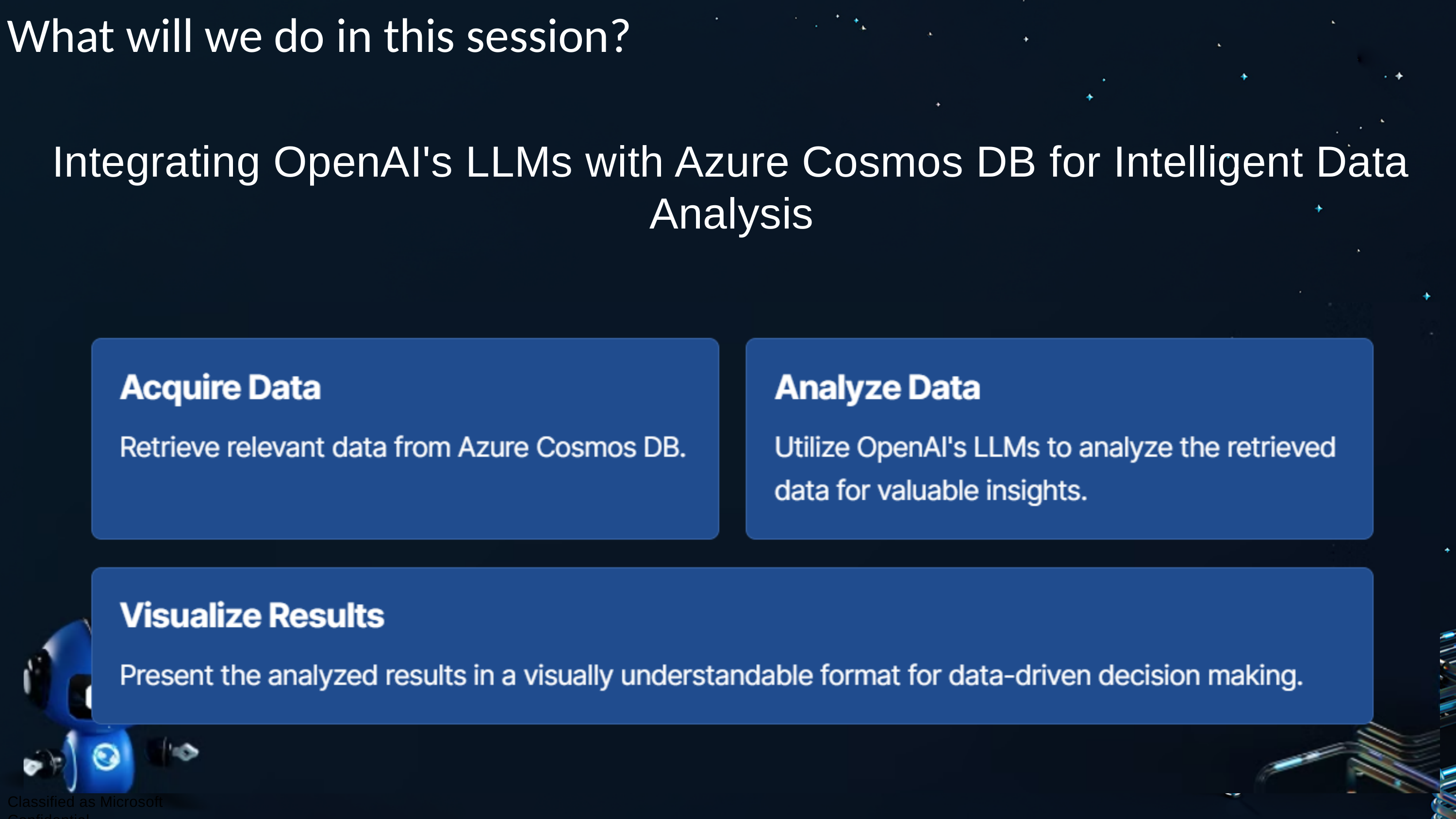

What will we do in this session?
Integrating OpenAI's LLMs with Azure Cosmos DB for Intelligent Data Analysis

Classified as Microsoft Confidential